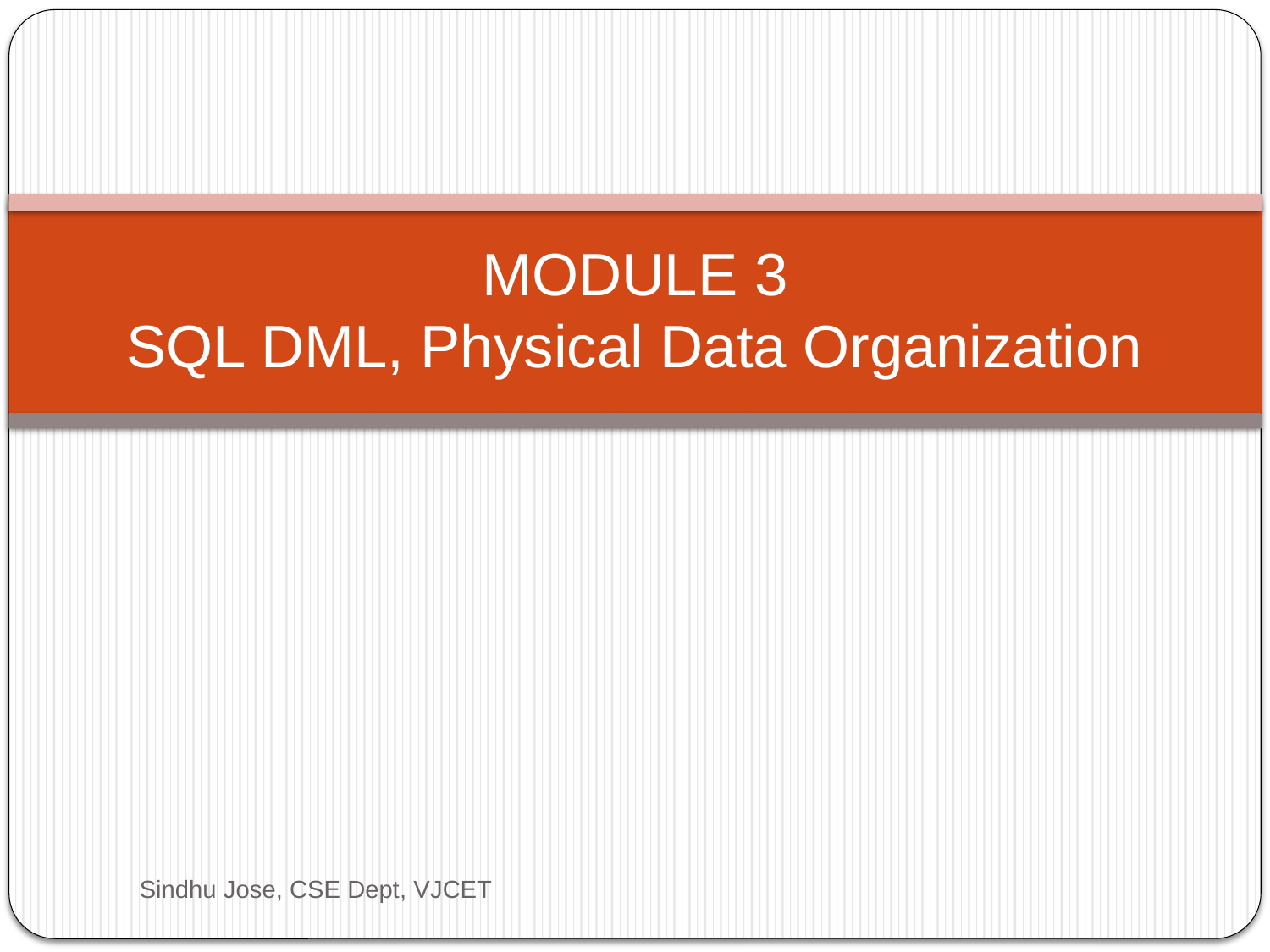

# MODULE 3 SQL DML, Physical Data Organization
Sindhu Jose, CSE Dept, VJCET